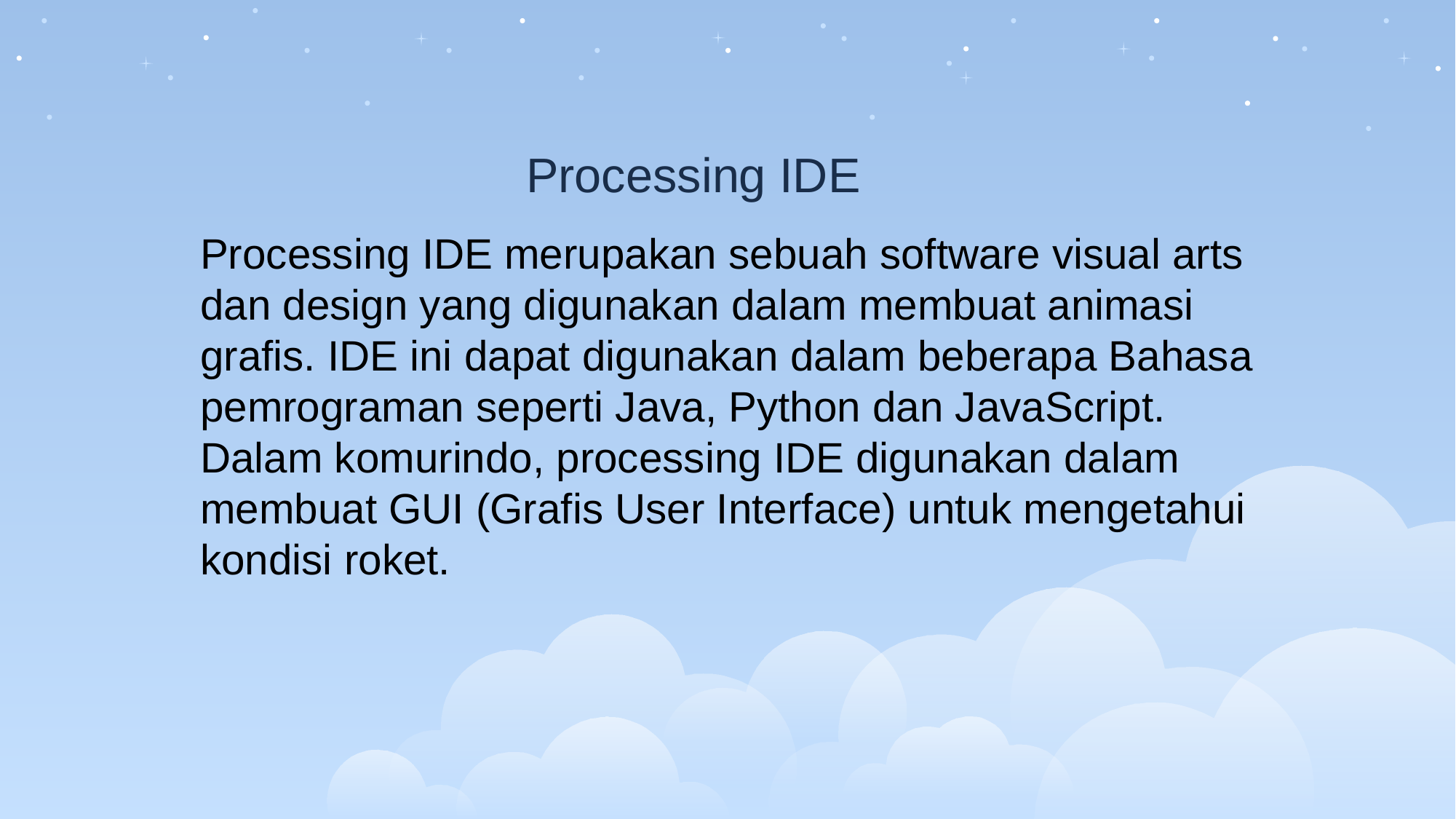

# Processing IDE

Processing IDE merupakan sebuah software visual arts dan design yang digunakan dalam membuat animasi grafis. IDE ini dapat digunakan dalam beberapa Bahasa pemrograman seperti Java, Python dan JavaScript. Dalam komurindo, processing IDE digunakan dalam membuat GUI (Grafis User Interface) untuk mengetahui kondisi roket.